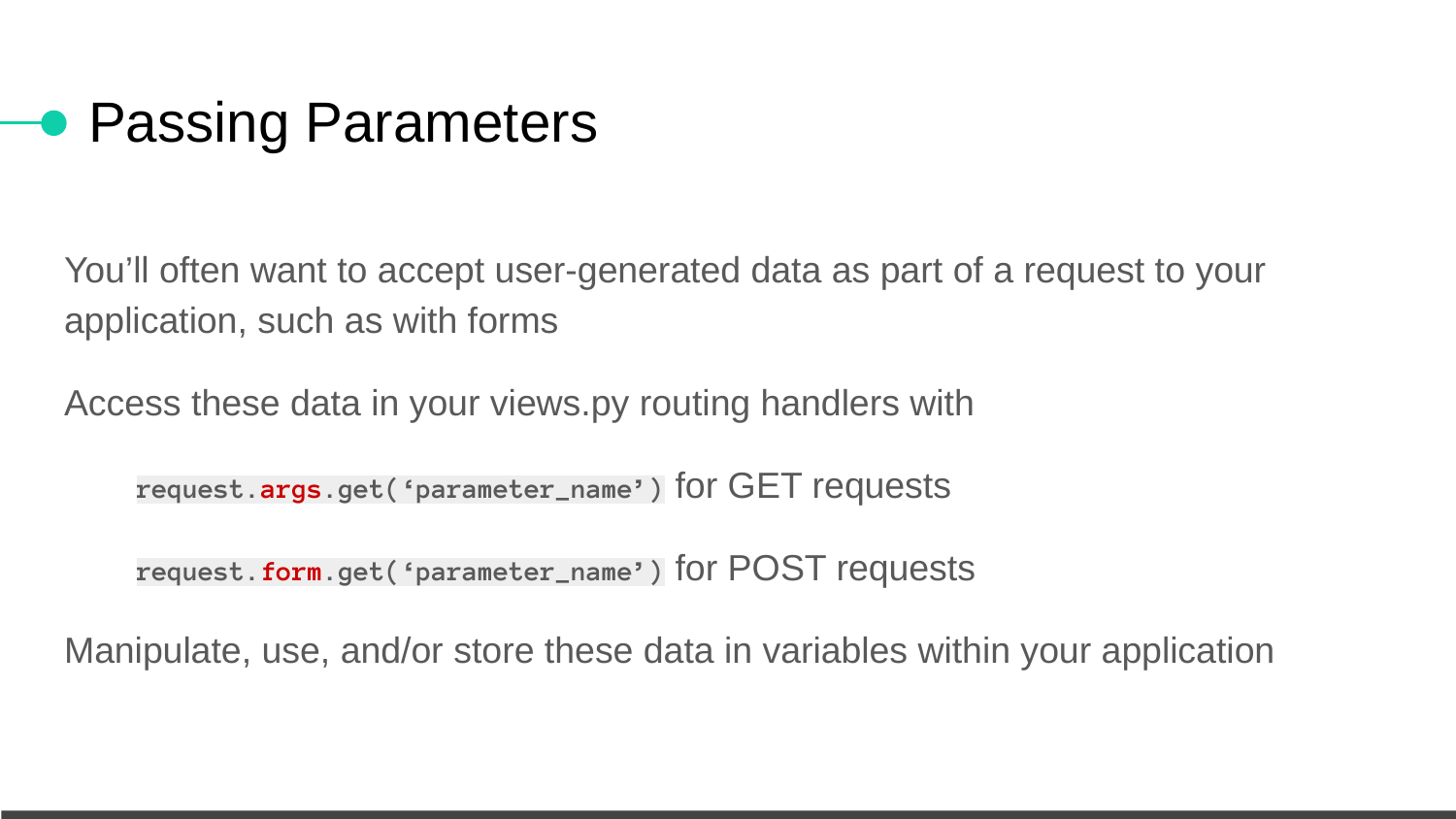

# Passing Parameters
You’ll often want to accept user-generated data as part of a request to your application, such as with forms
Access these data in your views.py routing handlers with
request.args.get(‘parameter_name’) for GET requests
request.form.get(‘parameter_name’) for POST requests
Manipulate, use, and/or store these data in variables within your application